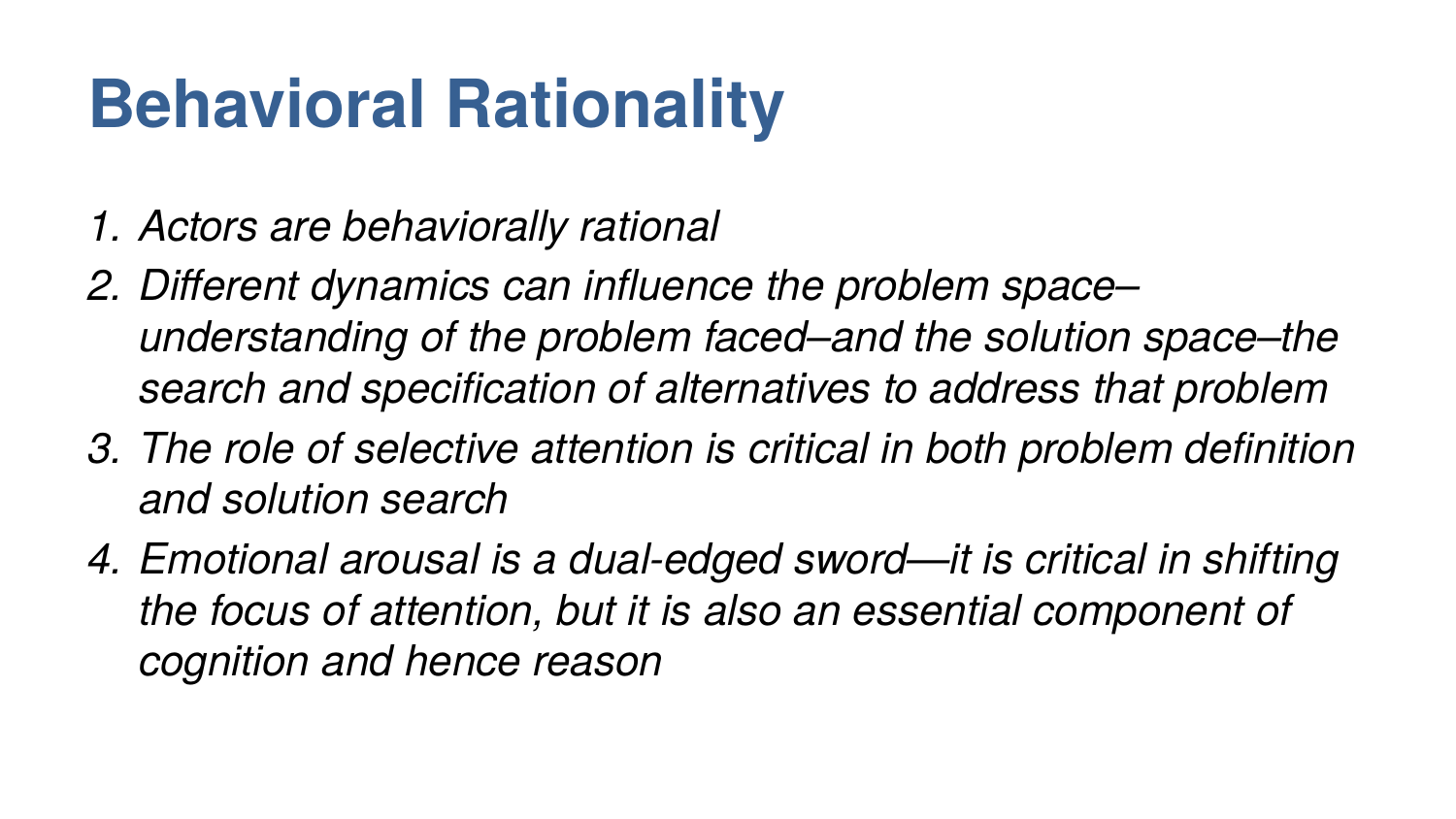

# Behavioral Rationality
Actors are behaviorally rational
Different dynamics can influence the problem space–understanding of the problem faced–and the solution space–the search and specification of alternatives to address that problem
The role of selective attention is critical in both problem definition and solution search
Emotional arousal is a dual-edged sword—it is critical in shifting the focus of attention, but it is also an essential component of cognition and hence reason